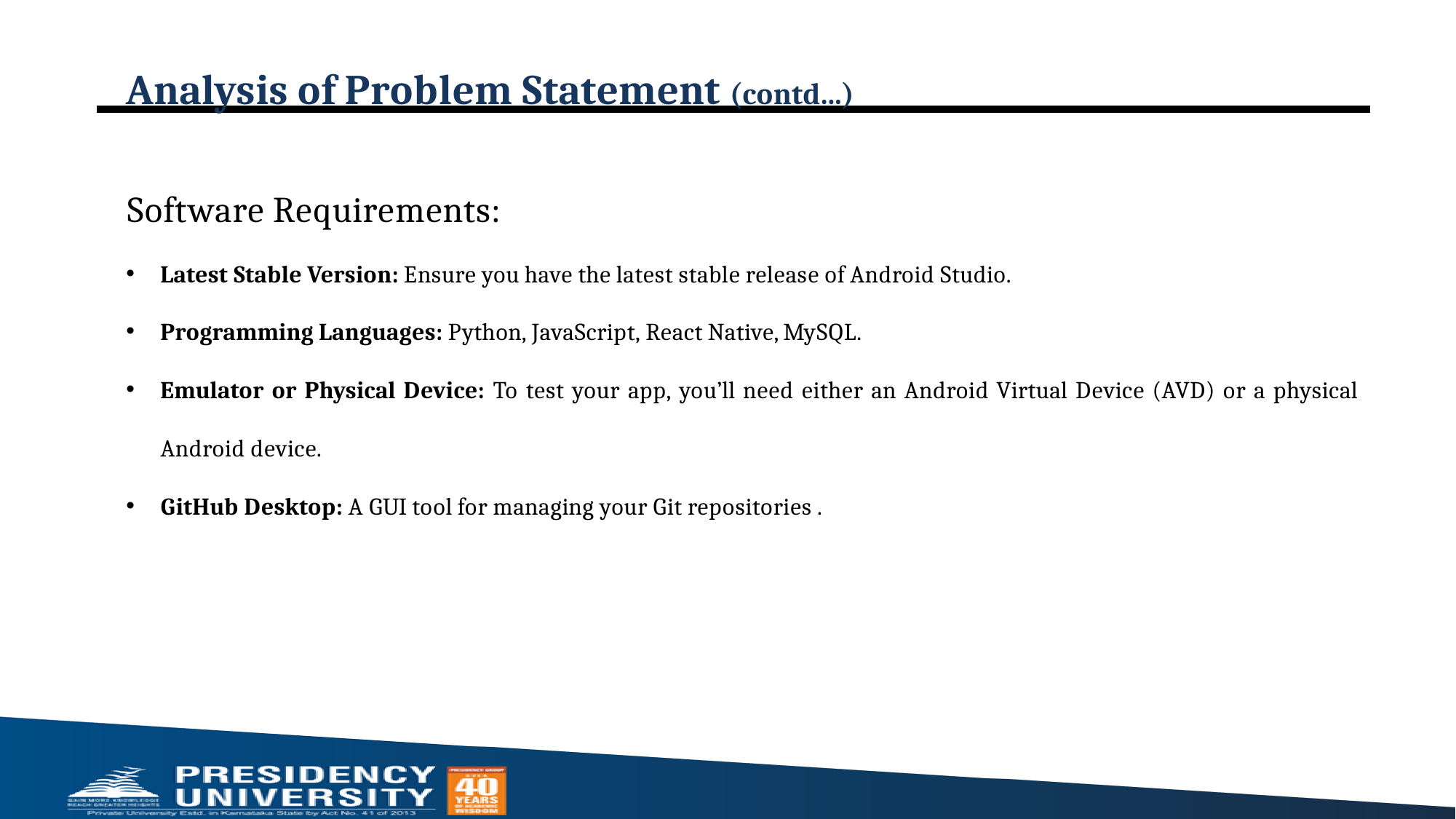

# Analysis of Problem Statement (contd...)
Software Requirements:
Latest Stable Version: Ensure you have the latest stable release of Android Studio.
Programming Languages: Python, JavaScript, React Native, MySQL.
Emulator or Physical Device: To test your app, you’ll need either an Android Virtual Device (AVD) or a physical Android device.
GitHub Desktop: A GUI tool for managing your Git repositories .